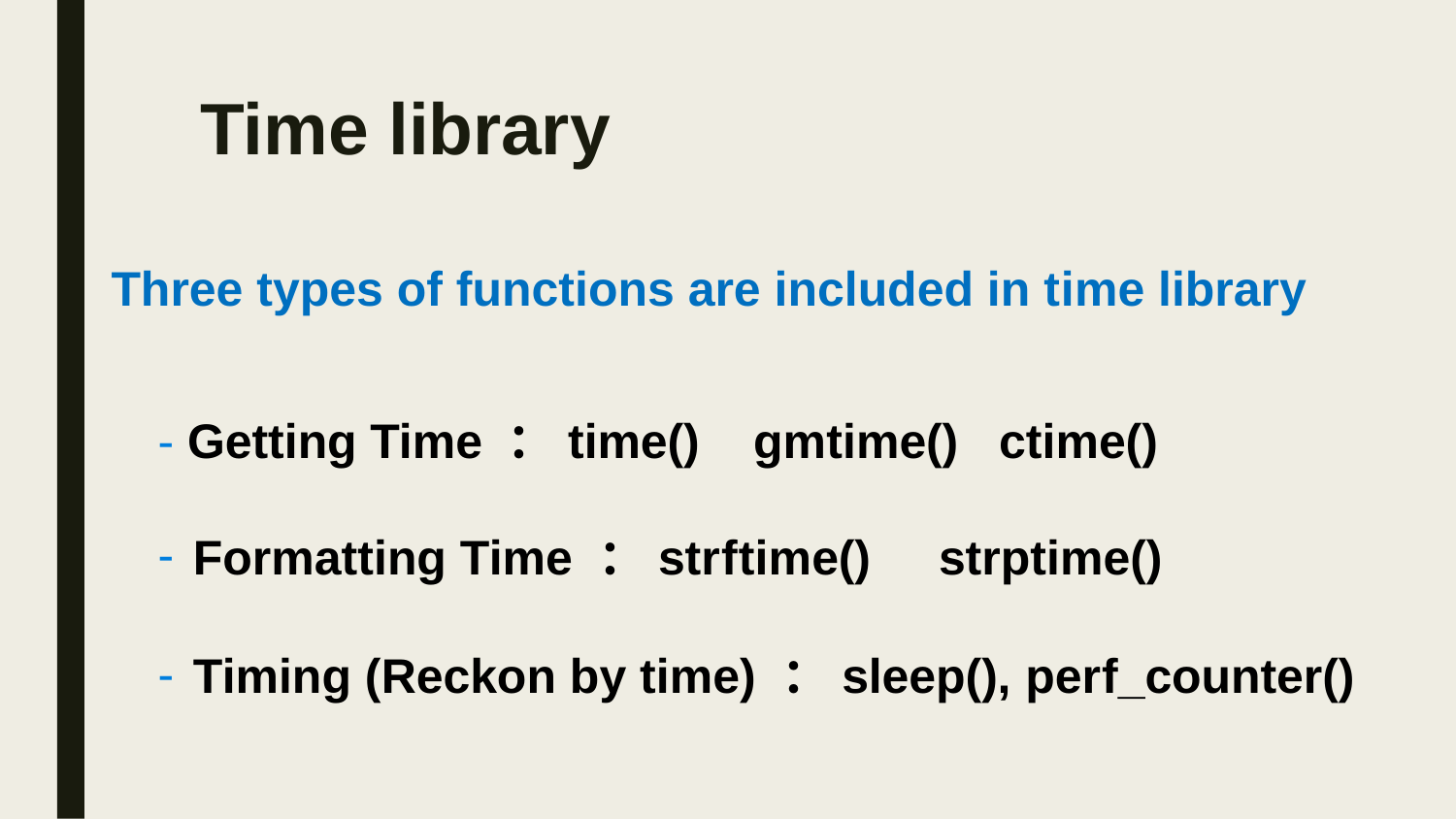

# Time library
Three types of functions are included in time library
- Getting Time ：time()    gmtime()   ctime()
Formatting Time ：strftime()     strptime()

Timing (Reckon by time) ：sleep(), perf_counter()